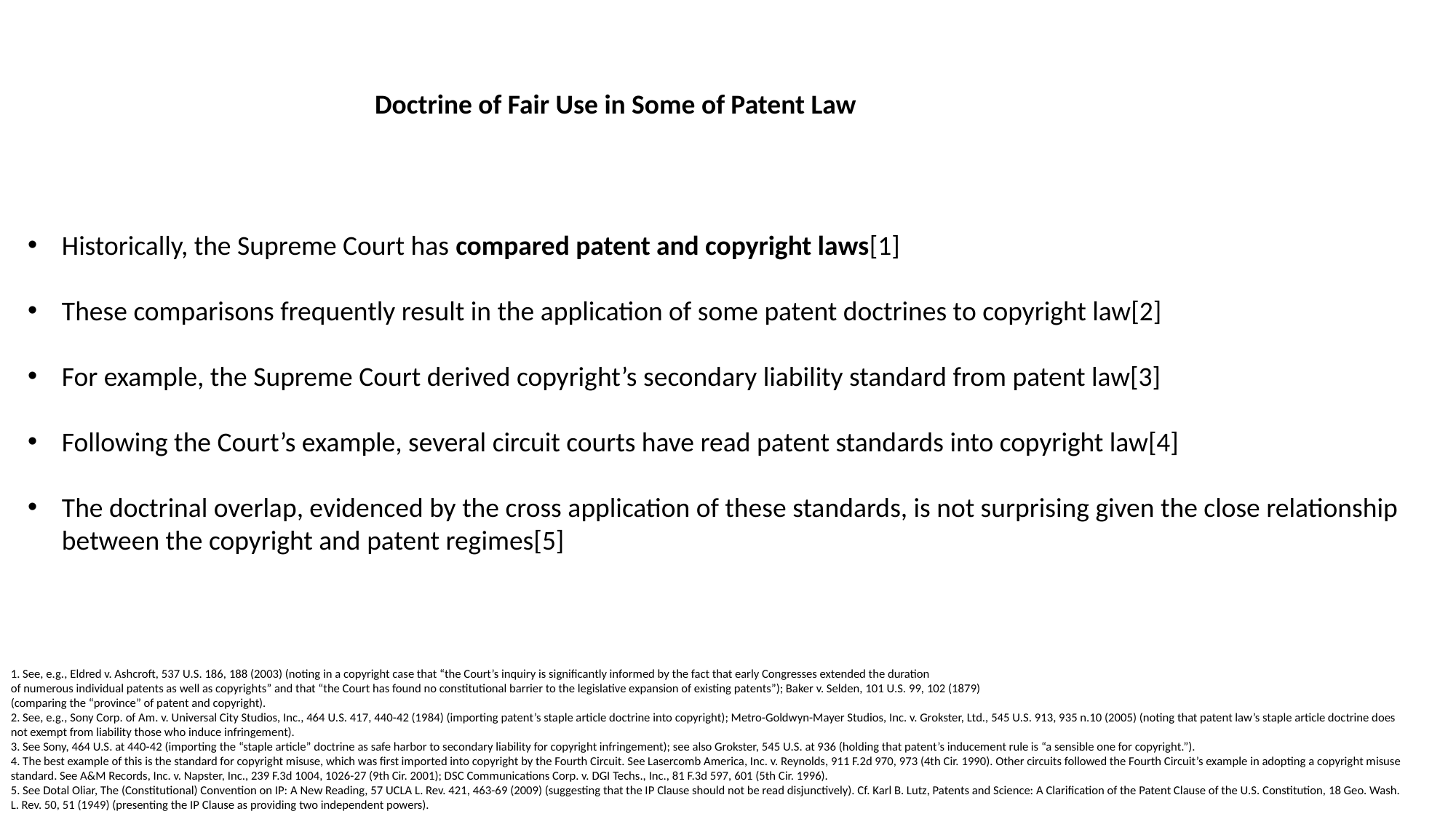

Doctrine of Fair Use in Some of Patent Law
Historically, the Supreme Court has compared patent and copyright laws[1]

These comparisons frequently result in the application of some patent doctrines to copyright law[2]

For example, the Supreme Court derived copyright’s secondary liability standard from patent law[3]

Following the Court’s example, several circuit courts have read patent standards into copyright law[4]

The doctrinal overlap, evidenced by the cross application of these standards, is not surprising given the close relationship between the copyright and patent regimes[5]
1. See, e.g., Eldred v. Ashcroft, 537 U.S. 186, 188 (2003) (noting in a copyright case that “the Court’s inquiry is significantly informed by the fact that early Congresses extended the duration
of numerous individual patents as well as copyrights” and that “the Court has found no constitutional barrier to the legislative expansion of existing patents”); Baker v. Selden, 101 U.S. 99, 102 (1879)
(comparing the “province” of patent and copyright).
2. See, e.g., Sony Corp. of Am. v. Universal City Studios, Inc., 464 U.S. 417, 440-42 (1984) (importing patent’s staple article doctrine into copyright); Metro-Goldwyn-Mayer Studios, Inc. v. Grokster, Ltd., 545 U.S. 913, 935 n.10 (2005) (noting that patent law’s staple article doctrine does not exempt from liability those who induce infringement).
3. See Sony, 464 U.S. at 440-42 (importing the “staple article” doctrine as safe harbor to secondary liability for copyright infringement); see also Grokster, 545 U.S. at 936 (holding that patent’s inducement rule is “a sensible one for copyright.”).
4. The best example of this is the standard for copyright misuse, which was first imported into copyright by the Fourth Circuit. See Lasercomb America, Inc. v. Reynolds, 911 F.2d 970, 973 (4th Cir. 1990). Other circuits followed the Fourth Circuit’s example in adopting a copyright misuse standard. See A&M Records, Inc. v. Napster, Inc., 239 F.3d 1004, 1026-27 (9th Cir. 2001); DSC Communications Corp. v. DGI Techs., Inc., 81 F.3d 597, 601 (5th Cir. 1996).
5. See Dotal Oliar, The (Constitutional) Convention on IP: A New Reading, 57 UCLA L. Rev. 421, 463-69 (2009) (suggesting that the IP Clause should not be read disjunctively). Cf. Karl B. Lutz, Patents and Science: A Clarification of the Patent Clause of the U.S. Constitution, 18 Geo. Wash. L. Rev. 50, 51 (1949) (presenting the IP Clause as providing two independent powers).